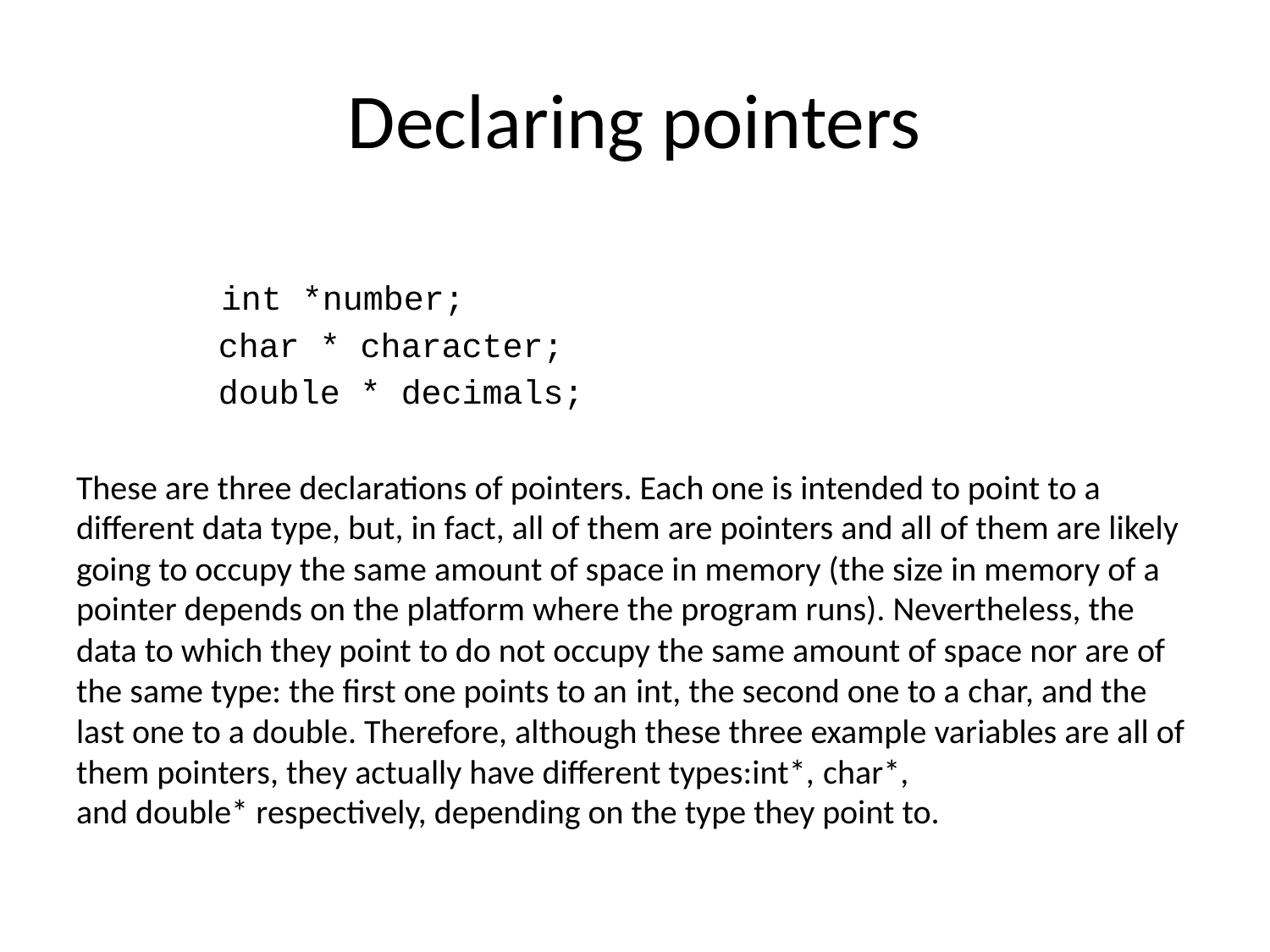

# Declaring pointers

                   int *number;
       char * character;
       double * decimals;

These are three declarations of pointers. Each one is intended to point to a different data type, but, in fact, all of them are pointers and all of them are likely going to occupy the same amount of space in memory (the size in memory of a pointer depends on the platform where the program runs). Nevertheless, the data to which they point to do not occupy the same amount of space nor are of the same type: the first one points to an int, the second one to a char, and the last one to a double. Therefore, although these three example variables are all of them pointers, they actually have different types:int*, char*, and double* respectively, depending on the type they point to.